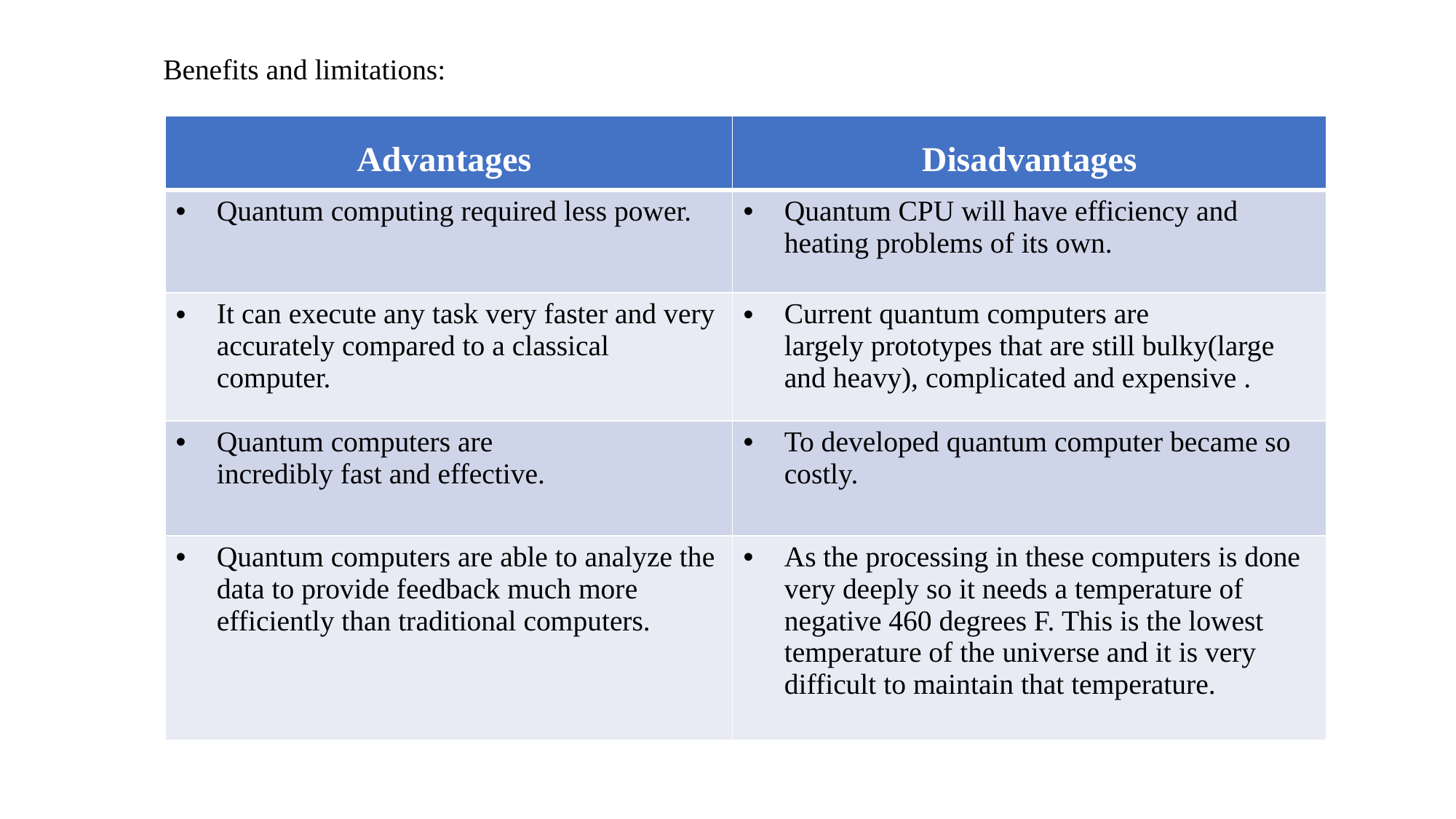

Benefits and limitations:
| Advantages | Disadvantages |
| --- | --- |
| Quantum computing required less power. | Quantum CPU will have efficiency and heating problems of its own. |
| It can execute any task very faster and very accurately compared to a classical computer. | Current quantum computers are largely prototypes that are still bulky(large and heavy), complicated and expensive . |
| Quantum computers are incredibly fast and effective. | To developed quantum computer became so costly. |
| Quantum computers are able to analyze the data to provide feedback much more efficiently than traditional computers. | As the processing in these computers is done very deeply so it needs a temperature of negative 460 degrees F. This is the lowest temperature of the universe and it is very difficult to maintain that temperature. |